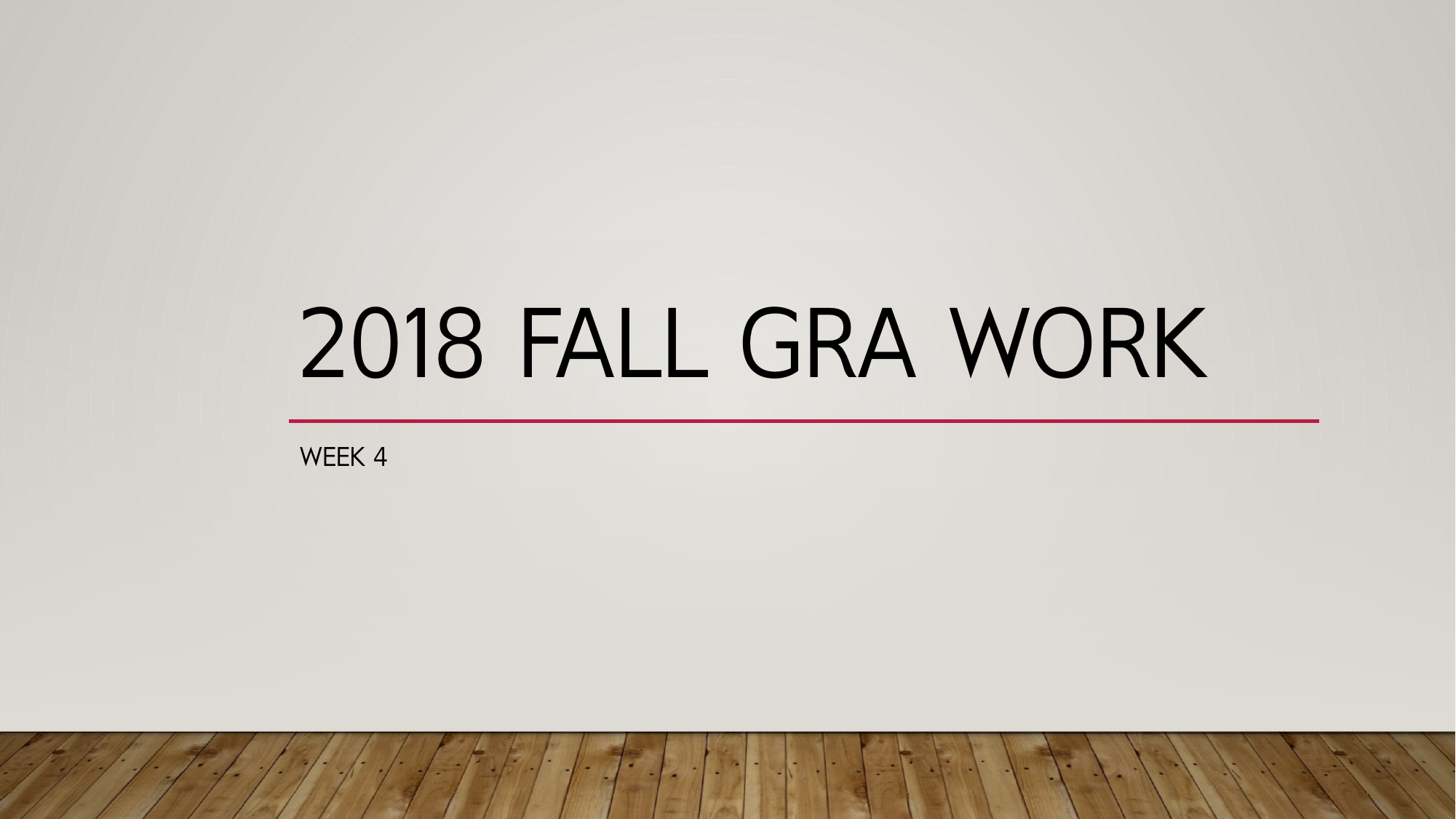

# 2018 fall gra work
Week 4